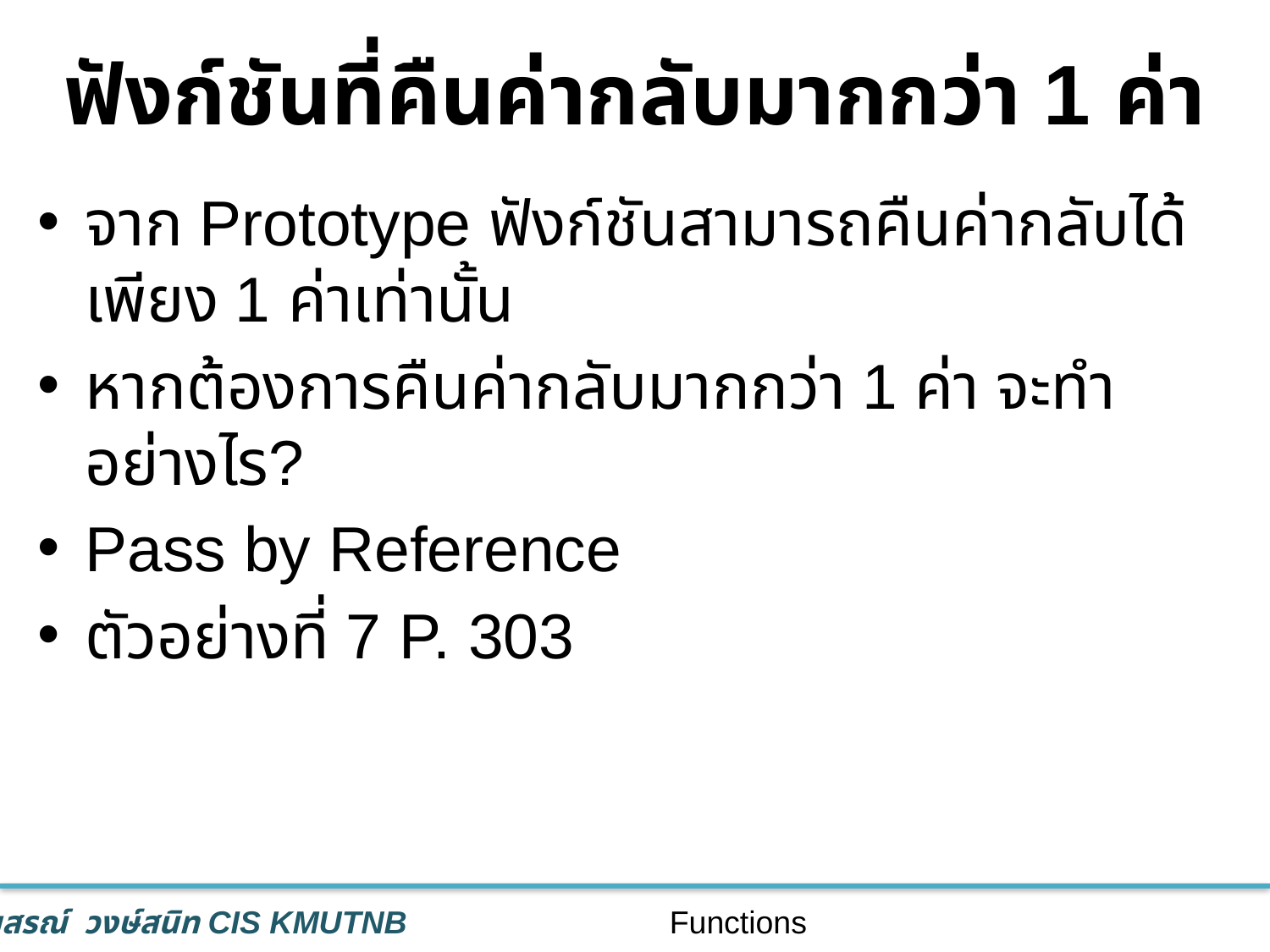

# ฟังก์ชันที่คืนค่ากลับมากกว่า 1 ค่า
จาก Prototype ฟังก์ชันสามารถคืนค่ากลับได้เพียง 1 ค่าเท่านั้น
หากต้องการคืนค่ากลับมากกว่า 1 ค่า จะทำอย่างไร?
Pass by Reference
ตัวอย่างที่ 7 P. 303
41
Functions